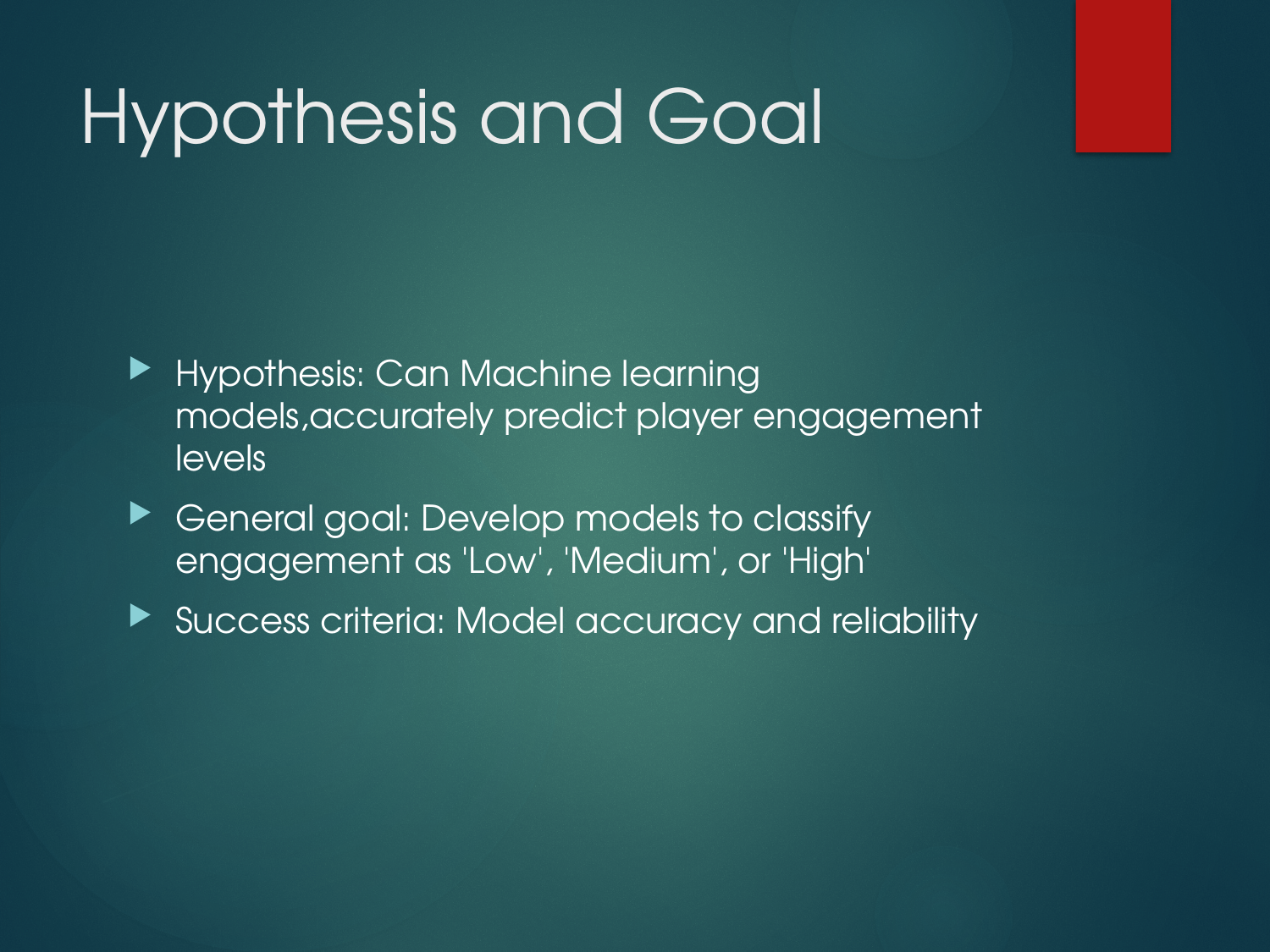

# Hypothesis and Goal

Hypothesis: Can Machine learning models,accurately predict player engagement levels
General goal: Develop models to classify engagement as 'Low', 'Medium', or 'High'
Success criteria: Model accuracy and reliability